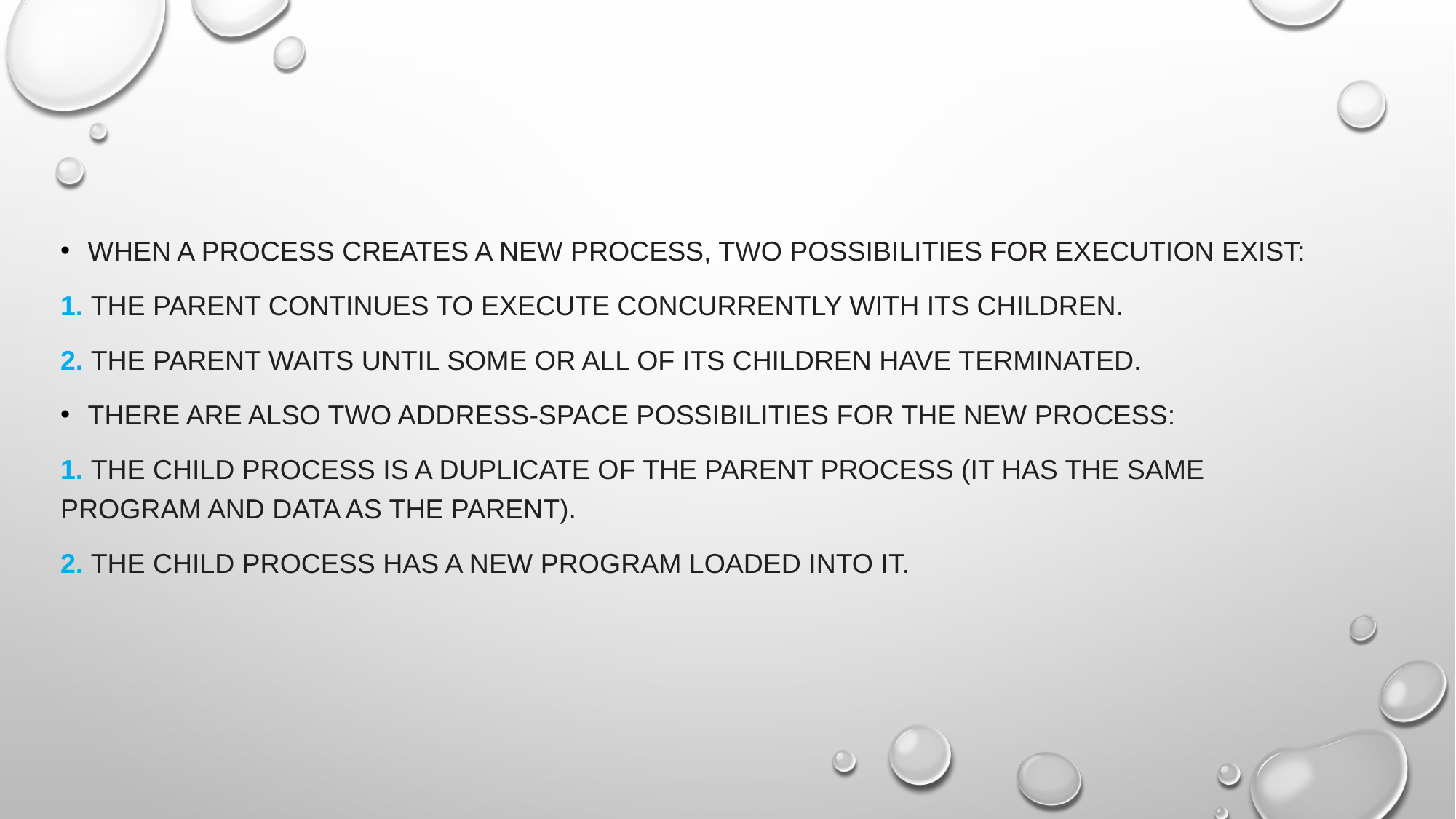

When a process creates a new process, two possibilities for execution exist:
1. The parent continues to execute concurrently with its children.
2. The parent waits until some or all of its children have terminated.
There are also two address-space possibilities for the new process:
1. The child process is a duplicate of the parent process (it has the same program and data as the parent).
2. The child process has a new program loaded into it.